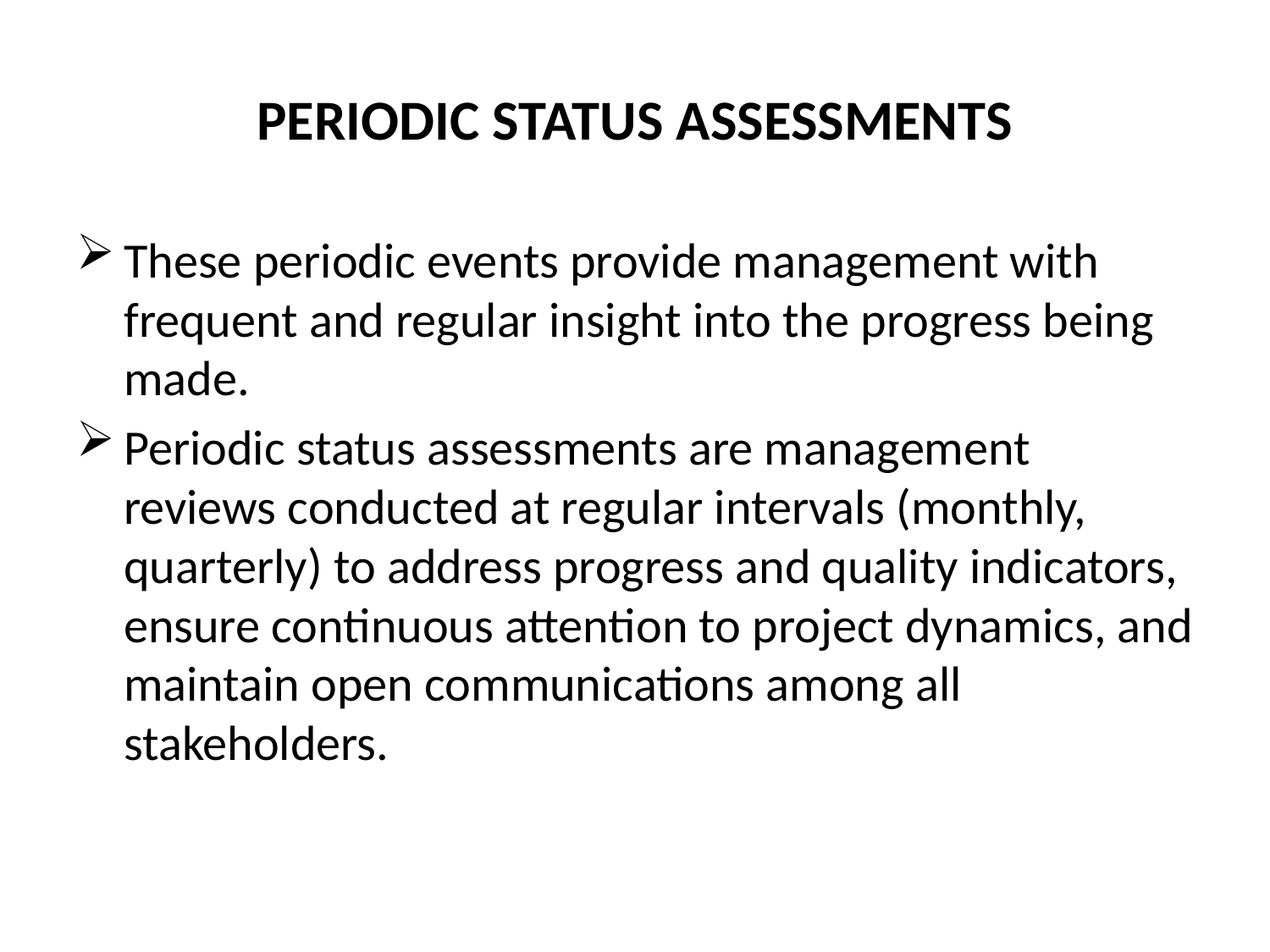

# PERIODIC STATUS ASSESSMENTS
These periodic events provide management with frequent and regular insight into the progress being made.
Periodic status assessments are management reviews conducted at regular intervals (monthly, quarterly) to address progress and quality indicators, ensure continuous attention to project dynamics, and maintain open communications among all stakeholders.